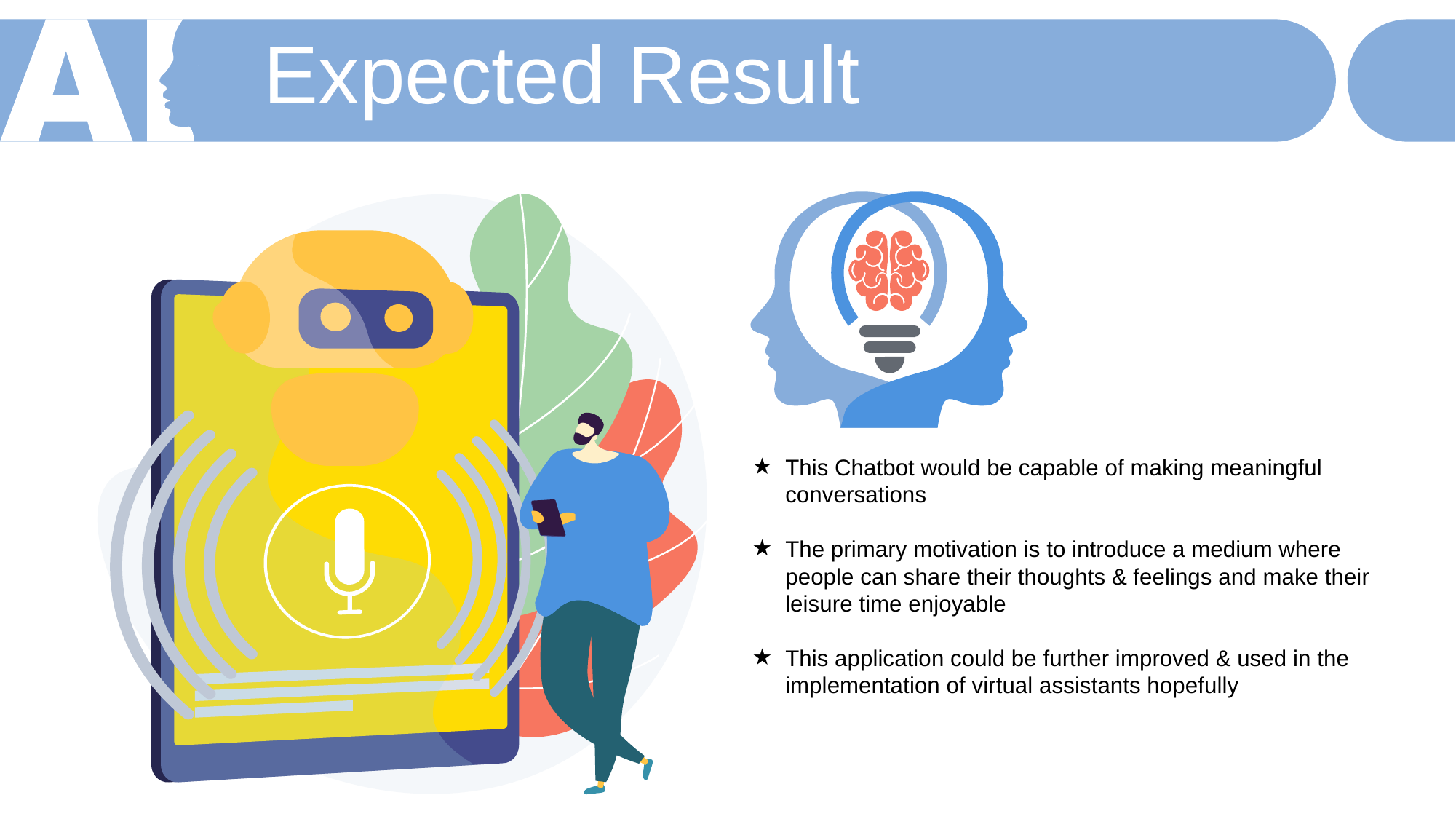

Expected Result

This Chatbot would be capable of making meaningful conversations

The primary motivation is to introduce a medium where people can share their thoughts & feelings and make their leisure time enjoyable

This application could be further improved & used in the implementation of virtual assistants hopefully